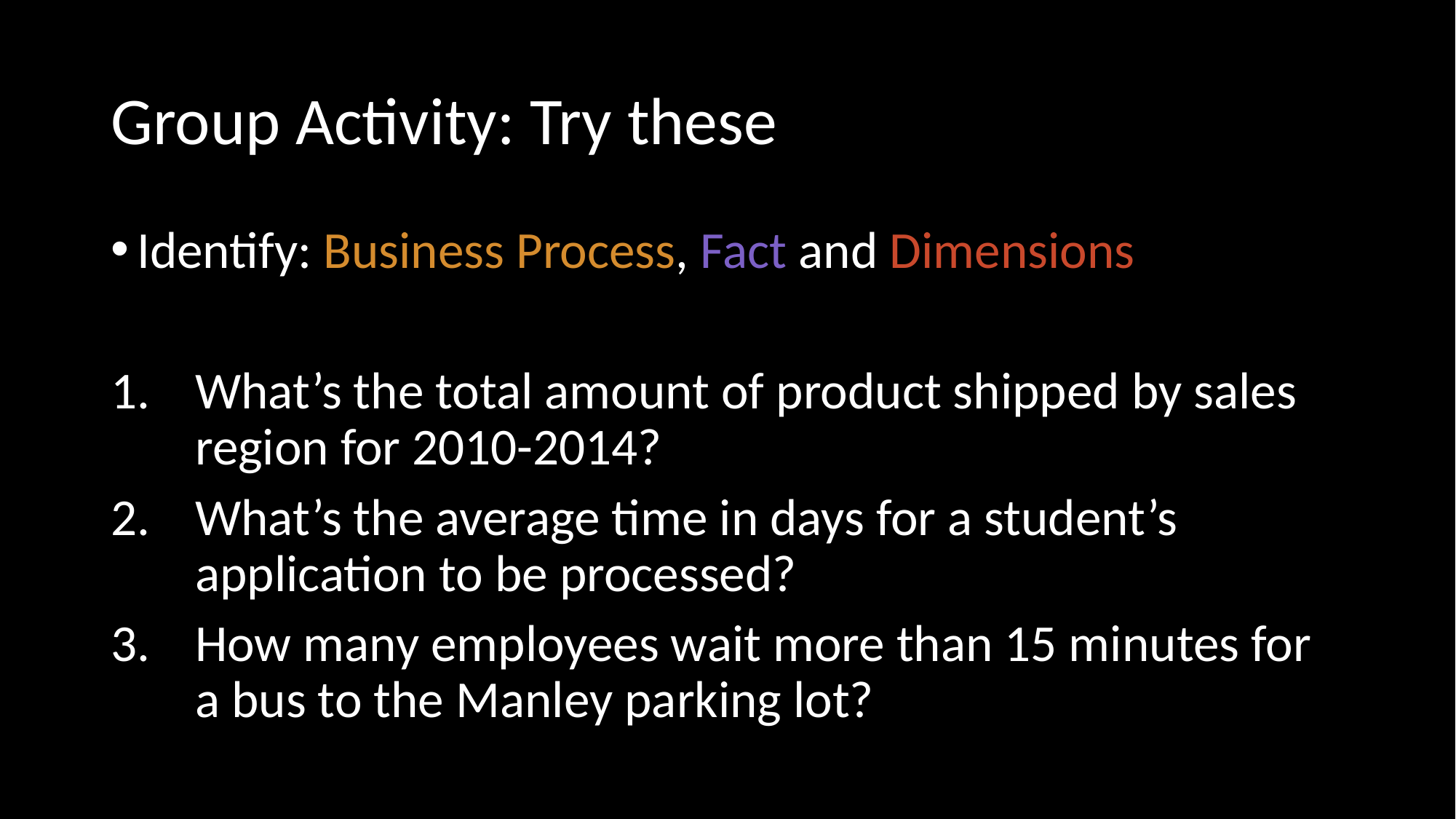

# Group Activity: Try these
Identify: Business Process, Fact and Dimensions

What’s the total amount of product shipped by sales region for 2010-2014?
What’s the average time in days for a student’s application to be processed?
How many employees wait more than 15 minutes for a bus to the Manley parking lot?